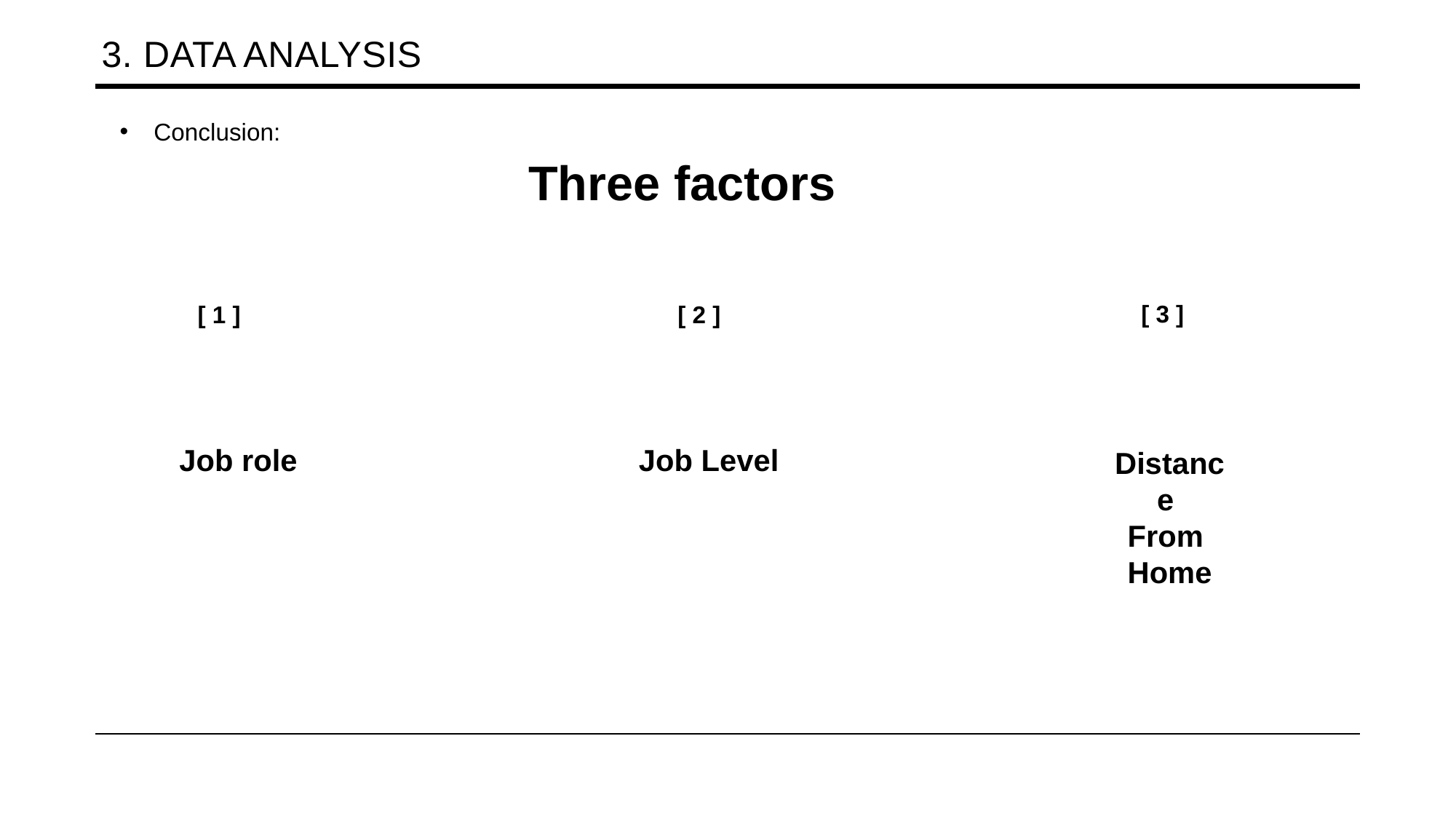

# 3. Data analysis
Conclusion:

Three factors
[ 3 ]
[ 2 ]
[ 1 ]

Job Level

Job role

Distance
From
Home